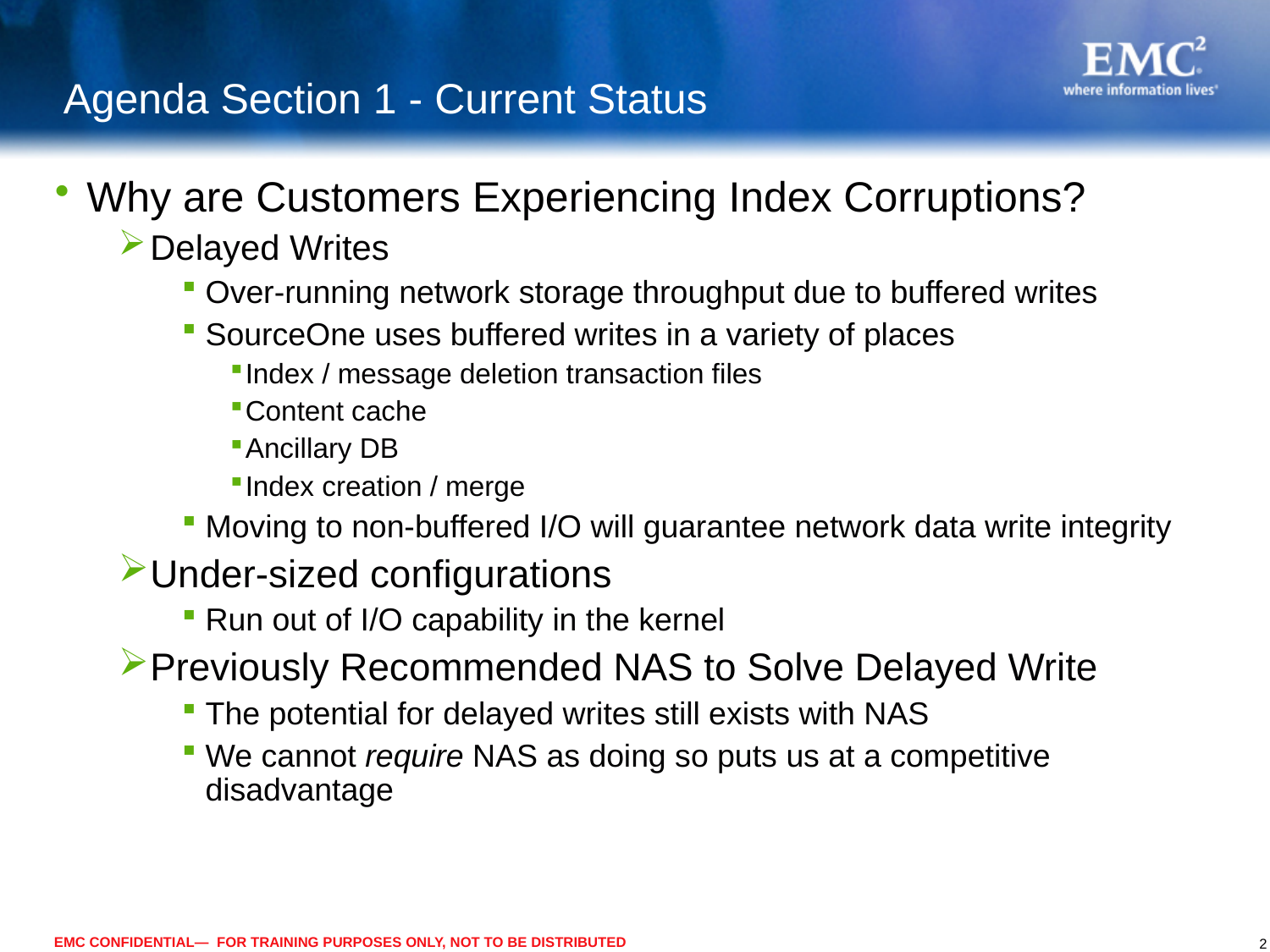

Agenda Section 1 - Current Status
Why are Customers Experiencing Index Corruptions?
Delayed Writes
Over-running network storage throughput due to buffered writes
SourceOne uses buffered writes in a variety of places
Index / message deletion transaction files
Content cache
Ancillary DB
Index creation / merge
Moving to non-buffered I/O will guarantee network data write integrity
Under-sized configurations
Run out of I/O capability in the kernel
Previously Recommended NAS to Solve Delayed Write
The potential for delayed writes still exists with NAS
We cannot require NAS as doing so puts us at a competitive disadvantage